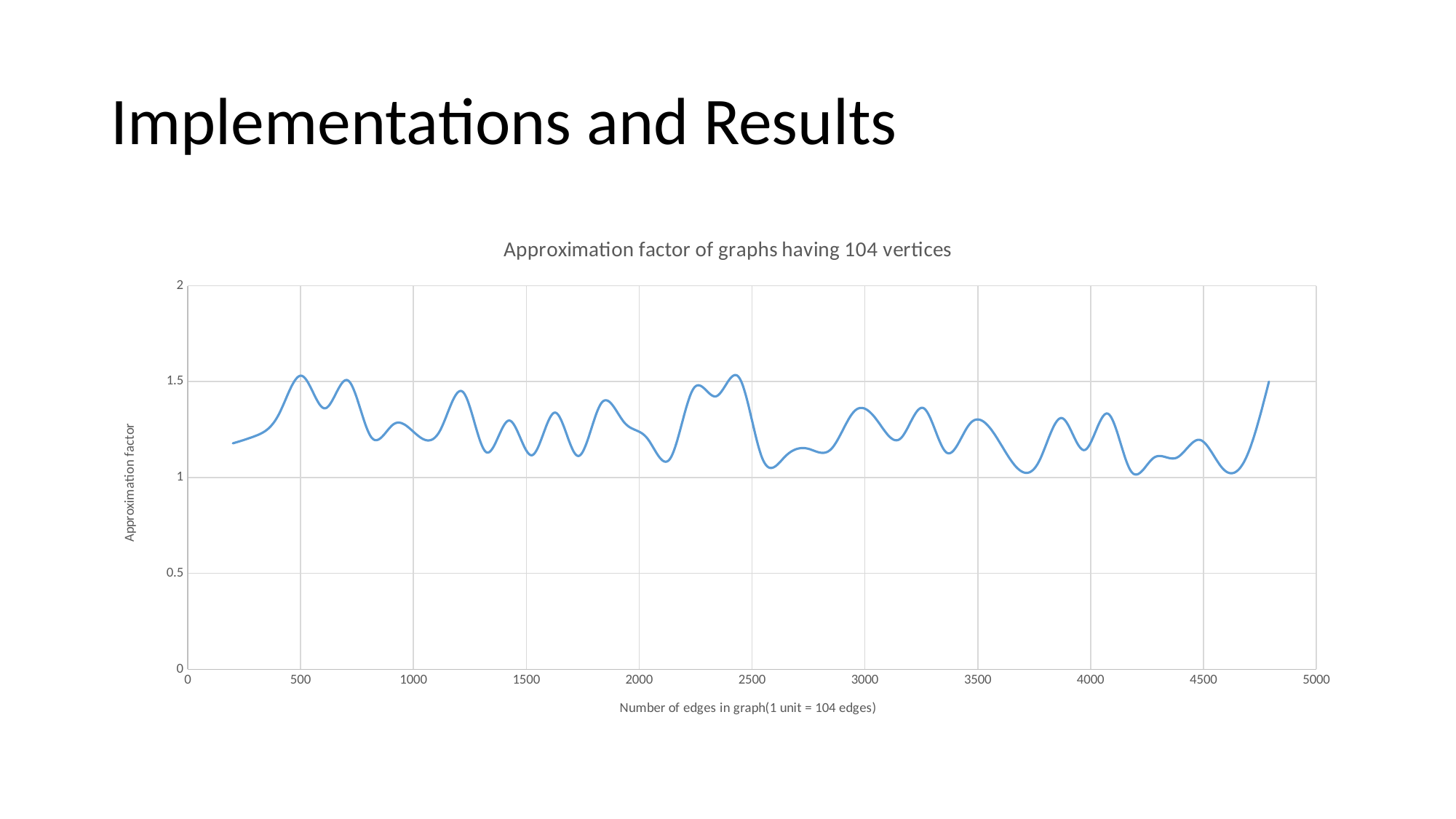

# Implementations and Results

### Chart: Approximation factor of graphs having 104 vertices

| Category | Approximation factor |
|---|---|